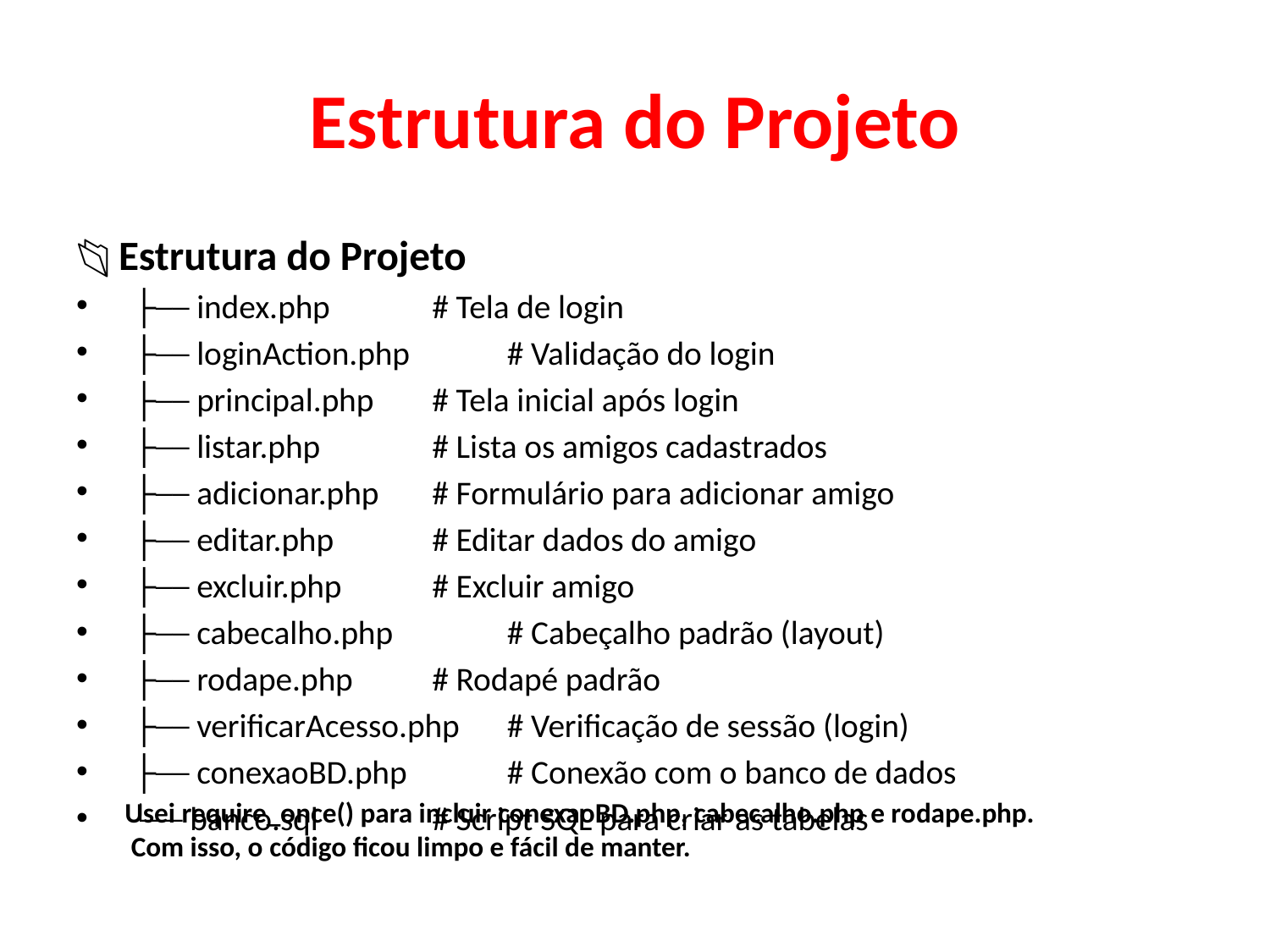

# Estrutura do Projeto
📂 Estrutura do Projeto
├── index.php           		# Tela de login
├── loginAction.php     		# Validação do login
├── principal.php       		# Tela inicial após login
├── listar.php          		# Lista os amigos cadastrados
├── adicionar.php       		# Formulário para adicionar amigo
├── editar.php          		# Editar dados do amigo
├── excluir.php         		# Excluir amigo
├── cabecalho.php       		# Cabeçalho padrão (layout)
├── rodape.php          		# Rodapé padrão
├── verificarAcesso.php 	# Verificação de sessão (login)
├── conexaoBD.php       	# Conexão com o banco de dados
└── banco.sql           		# Script SQL para criar as tabelas
Usei require_once() para incluir conexaoBD.php, cabecalho.php e rodape.php.
 Com isso, o código ficou limpo e fácil de manter.